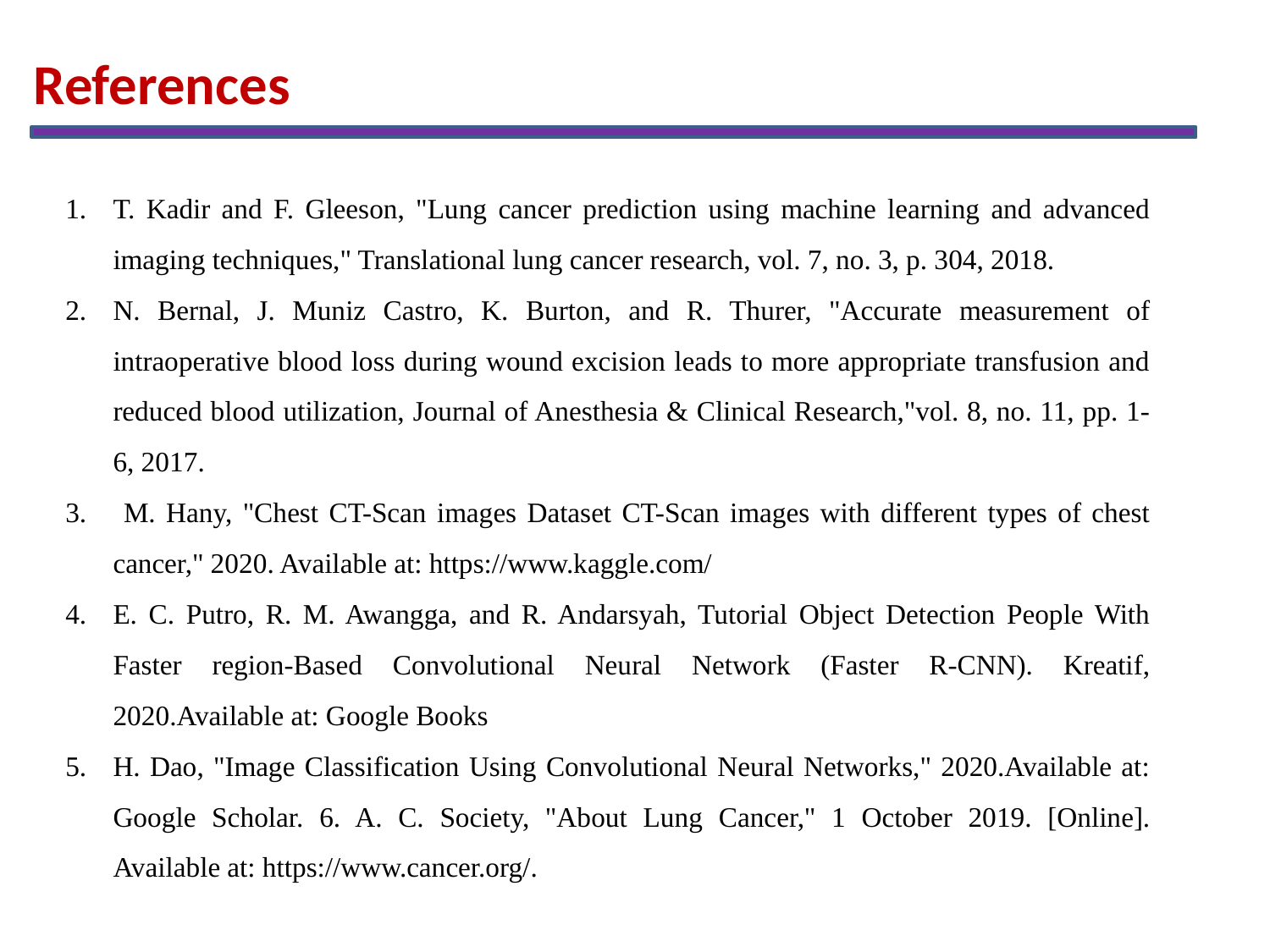

References

T. Kadir and F. Gleeson, "Lung cancer prediction using machine learning and advanced imaging techniques," Translational lung cancer research, vol. 7, no. 3, p. 304, 2018.
N. Bernal, J. Muniz Castro, K. Burton, and R. Thurer, "Accurate measurement of intraoperative blood loss during wound excision leads to more appropriate transfusion and reduced blood utilization, Journal of Anesthesia & Clinical Research,"vol. 8, no. 11, pp. 1-6, 2017.
 M. Hany, "Chest CT-Scan images Dataset CT-Scan images with different types of chest cancer," 2020. Available at: https://www.kaggle.com/
E. C. Putro, R. M. Awangga, and R. Andarsyah, Tutorial Object Detection People With Faster region-Based Convolutional Neural Network (Faster R-CNN). Kreatif, 2020.Available at: Google Books
H. Dao, "Image Classification Using Convolutional Neural Networks," 2020.Available at: Google Scholar. 6. A. C. Society, "About Lung Cancer," 1 October 2019. [Online]. Available at: https://www.cancer.org/.